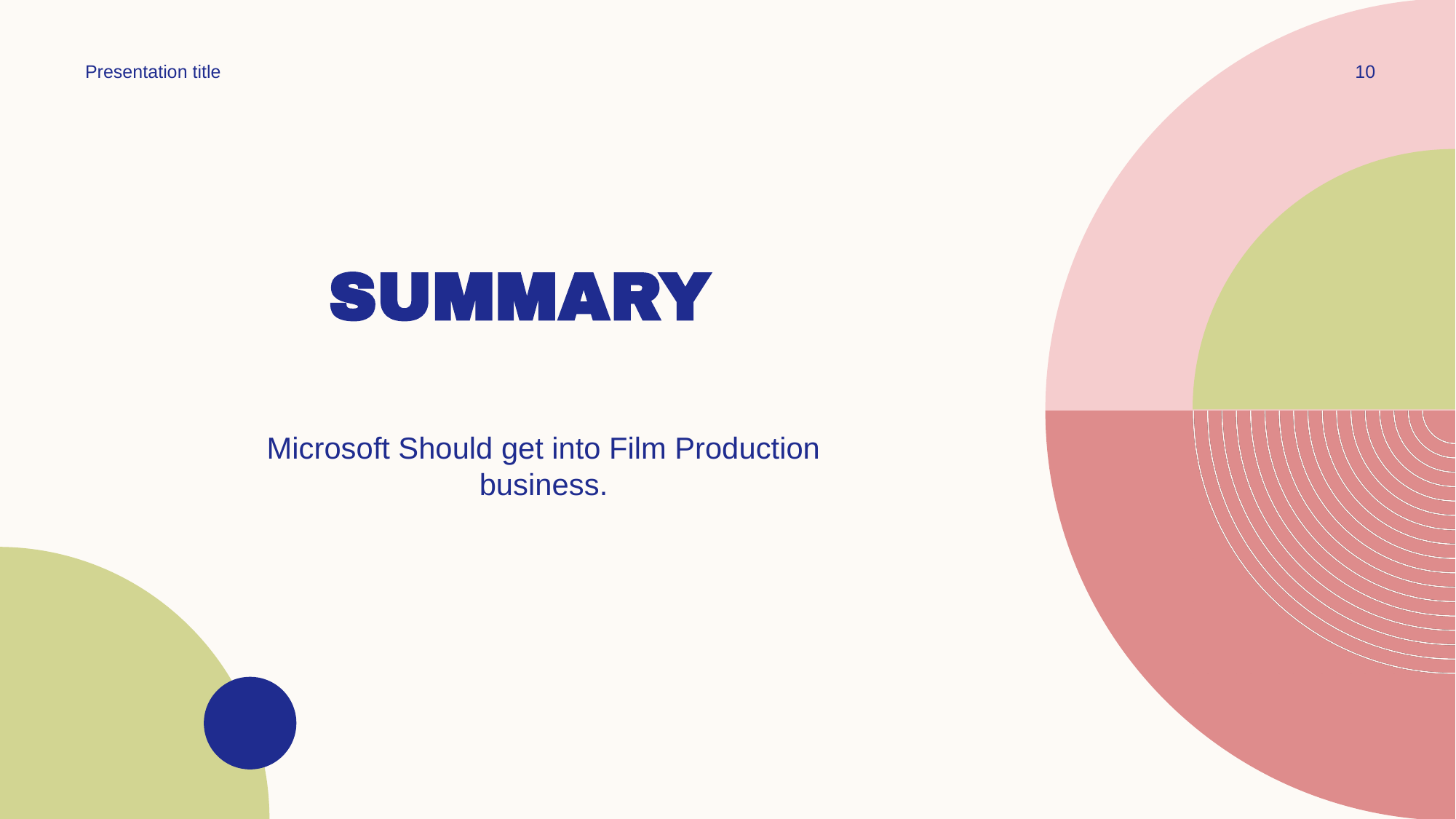

Presentation title
10
# SUMMARY

Microsoft Should get into Film Production business.